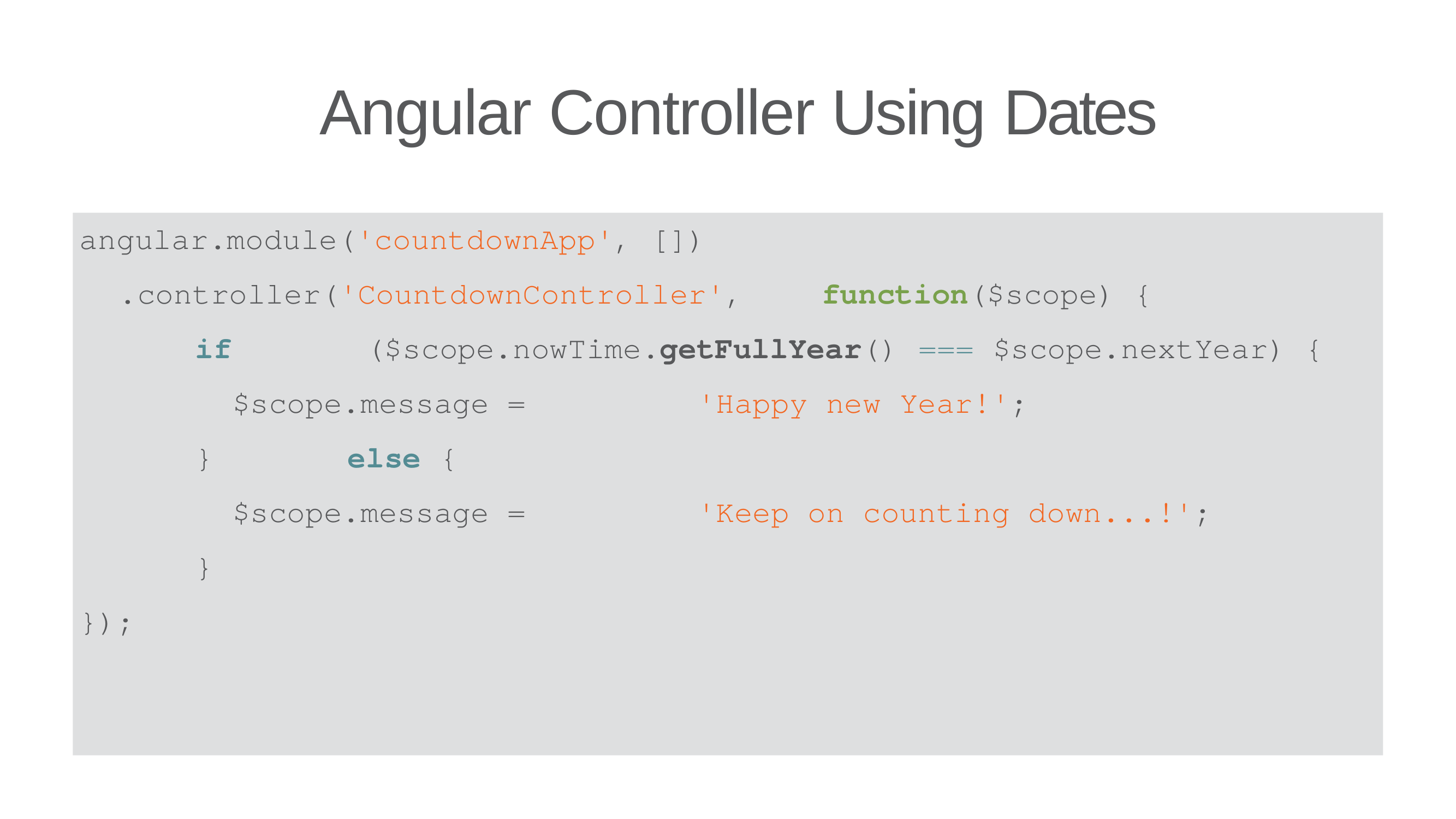

# Angular Controller Using Dates

angular.module('countdownApp',	[])
.controller('CountdownController',	function($scope) {
if	($scope.nowTime.getFullYear() ===	$scope.nextYear) {
$scope.message =	'Happy new Year!';
}	else	{
$scope.message =	'Keep on counting down...!';
}
});